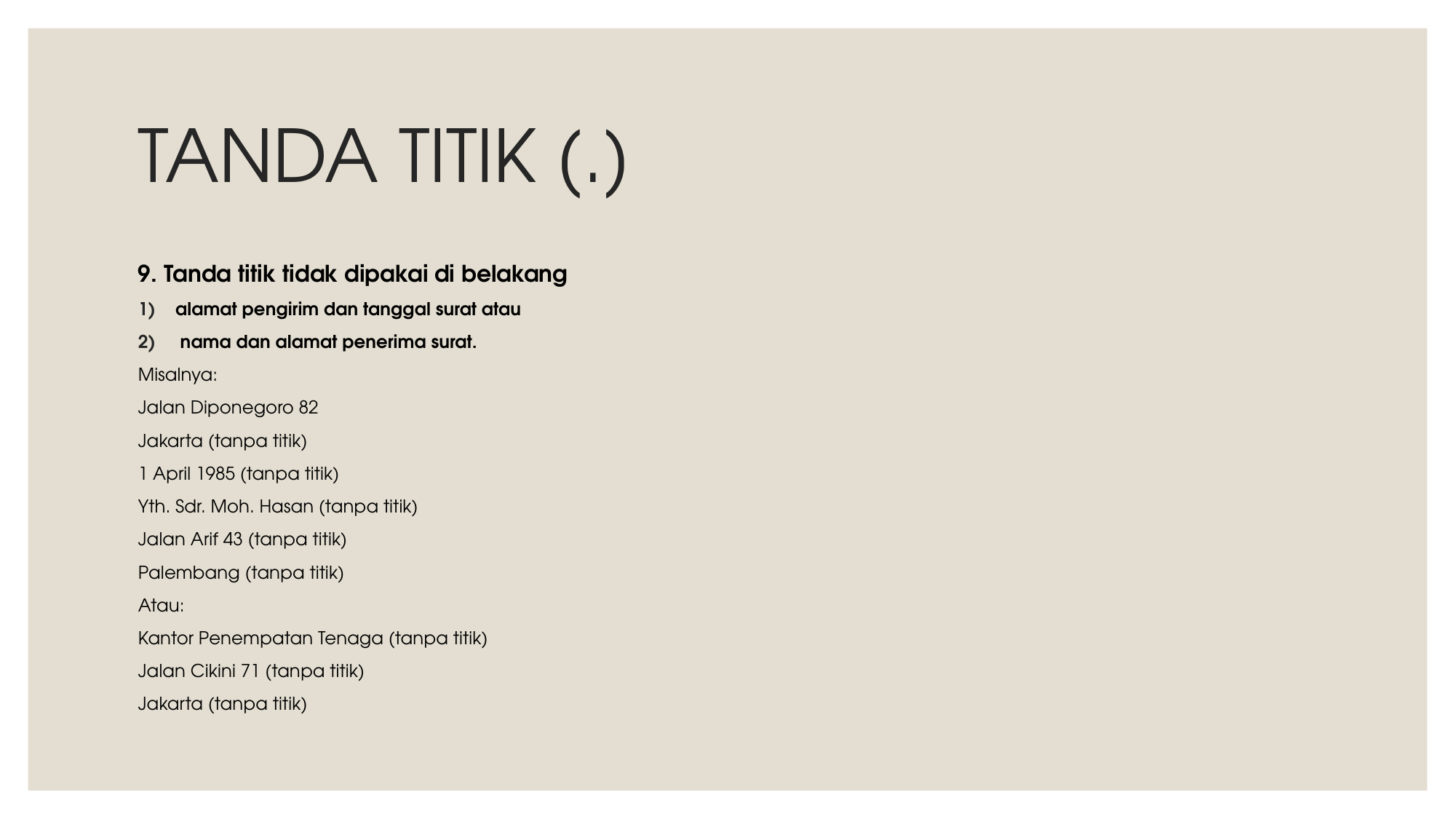

# TANDA TITIK (.)
9. Tanda titik tidak dipakai di belakang
alamat pengirim dan tanggal surat atau
 nama dan alamat penerima surat.
Misalnya:
Jalan Diponegoro 82
Jakarta (tanpa titik)
1 April 1985 (tanpa titik)
Yth. Sdr. Moh. Hasan (tanpa titik)
Jalan Arif 43 (tanpa titik)
Palembang (tanpa titik)
Atau:
Kantor Penempatan Tenaga (tanpa titik)
Jalan Cikini 71 (tanpa titik)
Jakarta (tanpa titik)